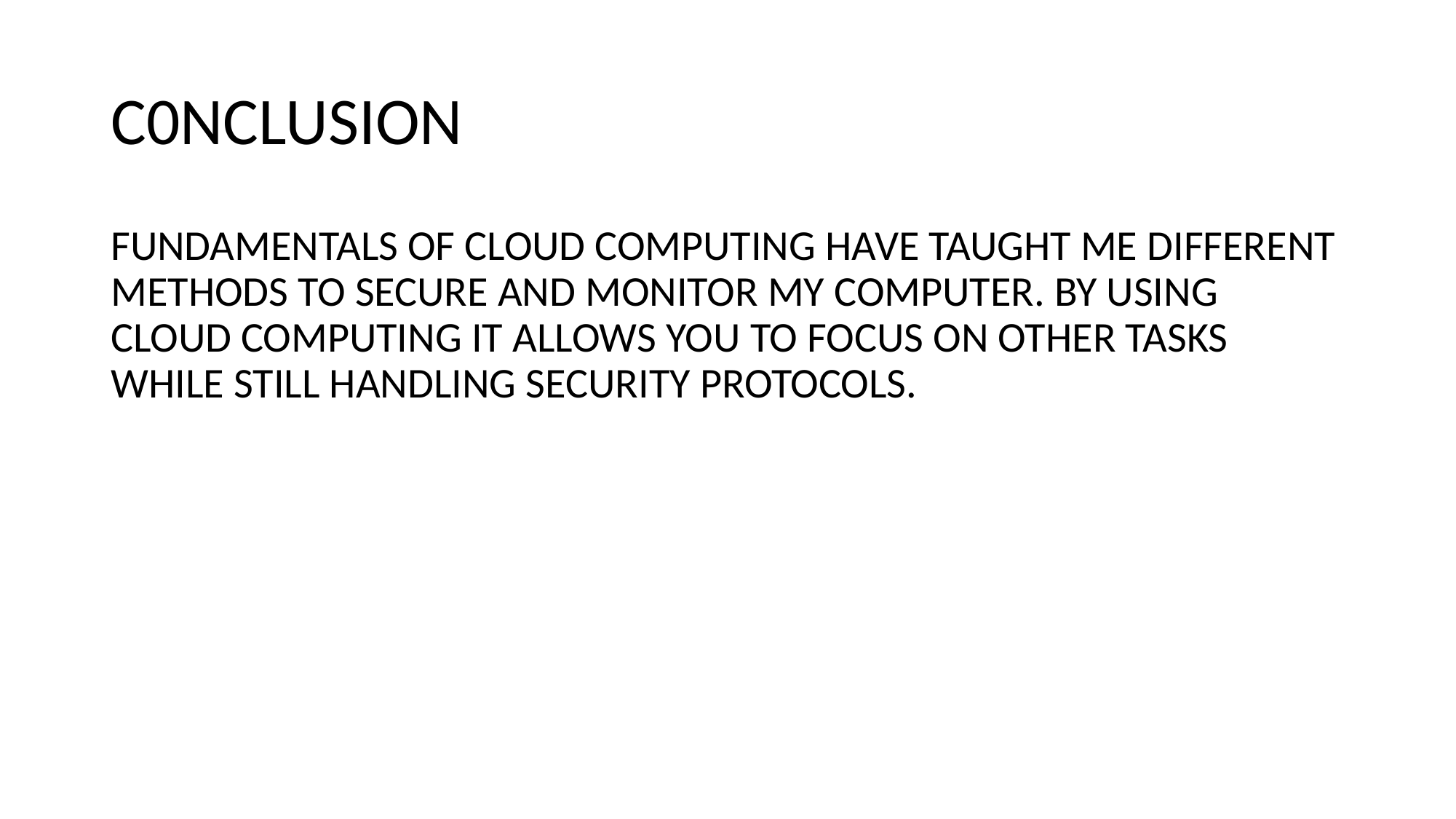

# C0NCLUSION
FUNDAMENTALS OF CLOUD COMPUTING HAVE TAUGHT ME DIFFERENT METHODS TO SECURE AND MONITOR MY COMPUTER. BY USING CLOUD COMPUTING IT ALLOWS YOU TO FOCUS ON OTHER TASKS WHILE STILL HANDLING SECURITY PROTOCOLS.